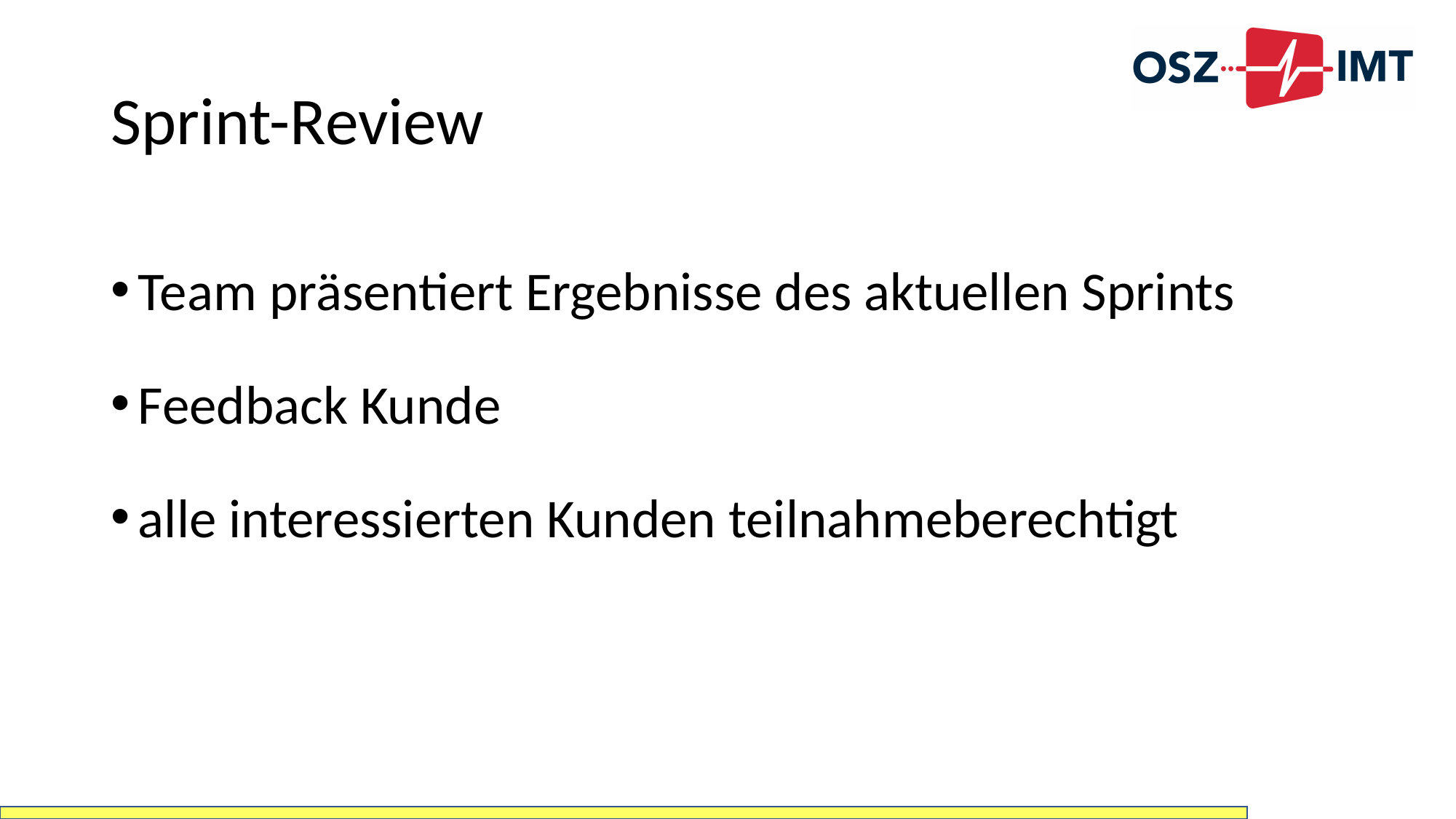

# Sprint-Review
Team präsentiert Ergebnisse des aktuellen Sprints
Feedback Kunde
alle interessierten Kunden teilnahmeberechtigt